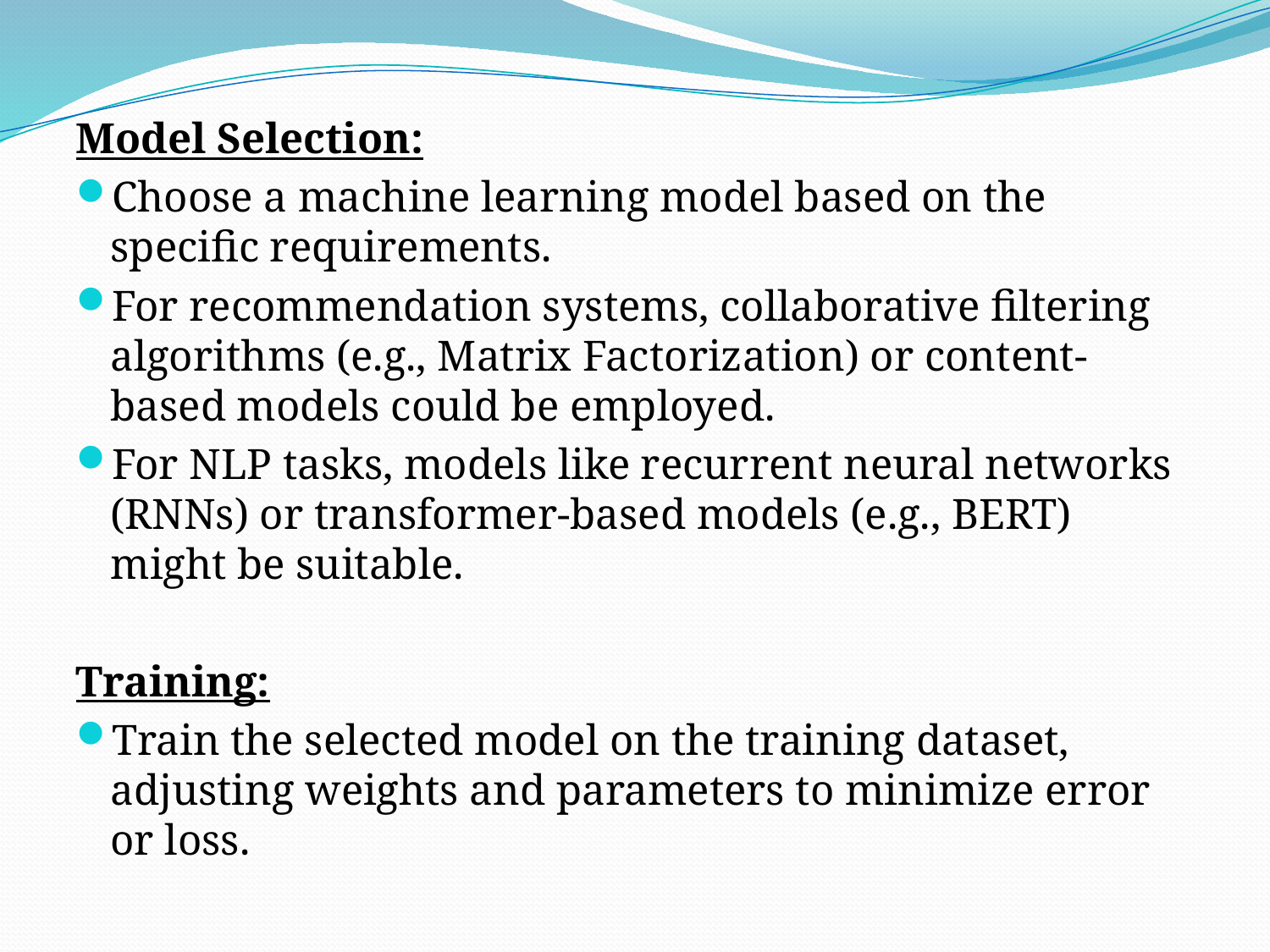

Model Selection:
Choose a machine learning model based on the specific requirements.
For recommendation systems, collaborative filtering algorithms (e.g., Matrix Factorization) or content-based models could be employed.
For NLP tasks, models like recurrent neural networks (RNNs) or transformer-based models (e.g., BERT) might be suitable.

Training:
Train the selected model on the training dataset, adjusting weights and parameters to minimize error or loss.